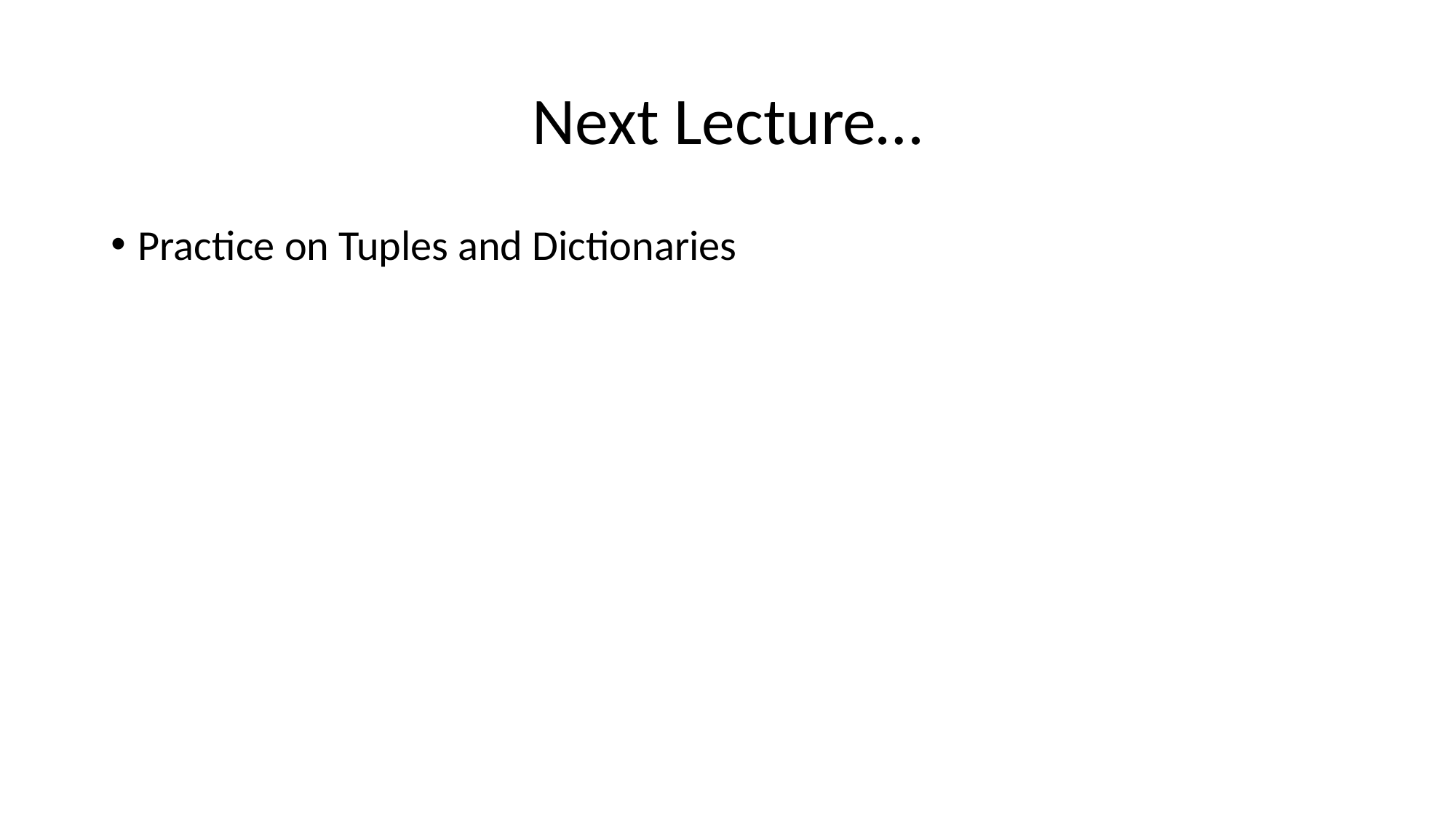

# Next Lecture…
Practice on Tuples and Dictionaries